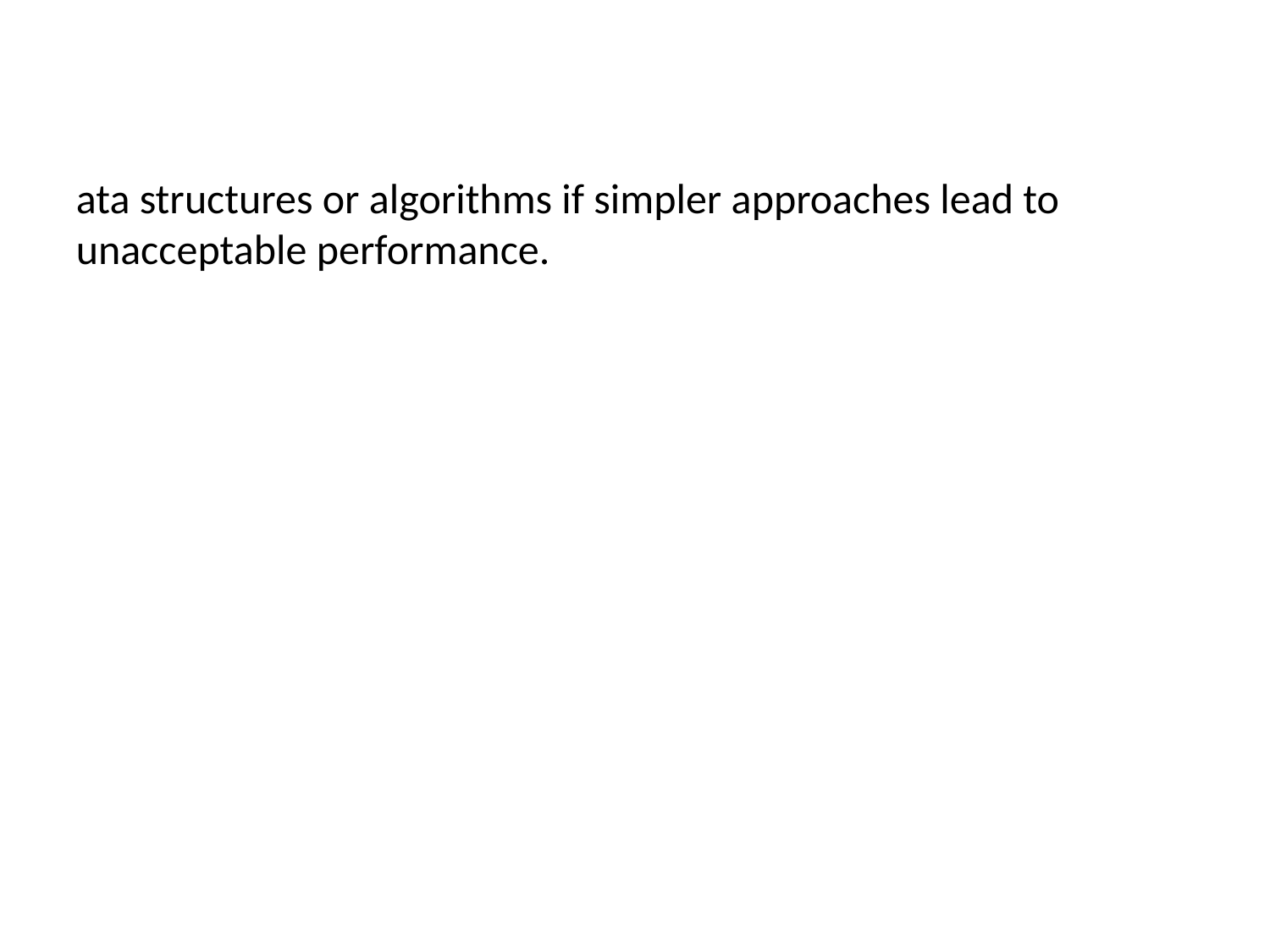

#

ata structures or algorithms if simpler approaches lead to unacceptable performance.